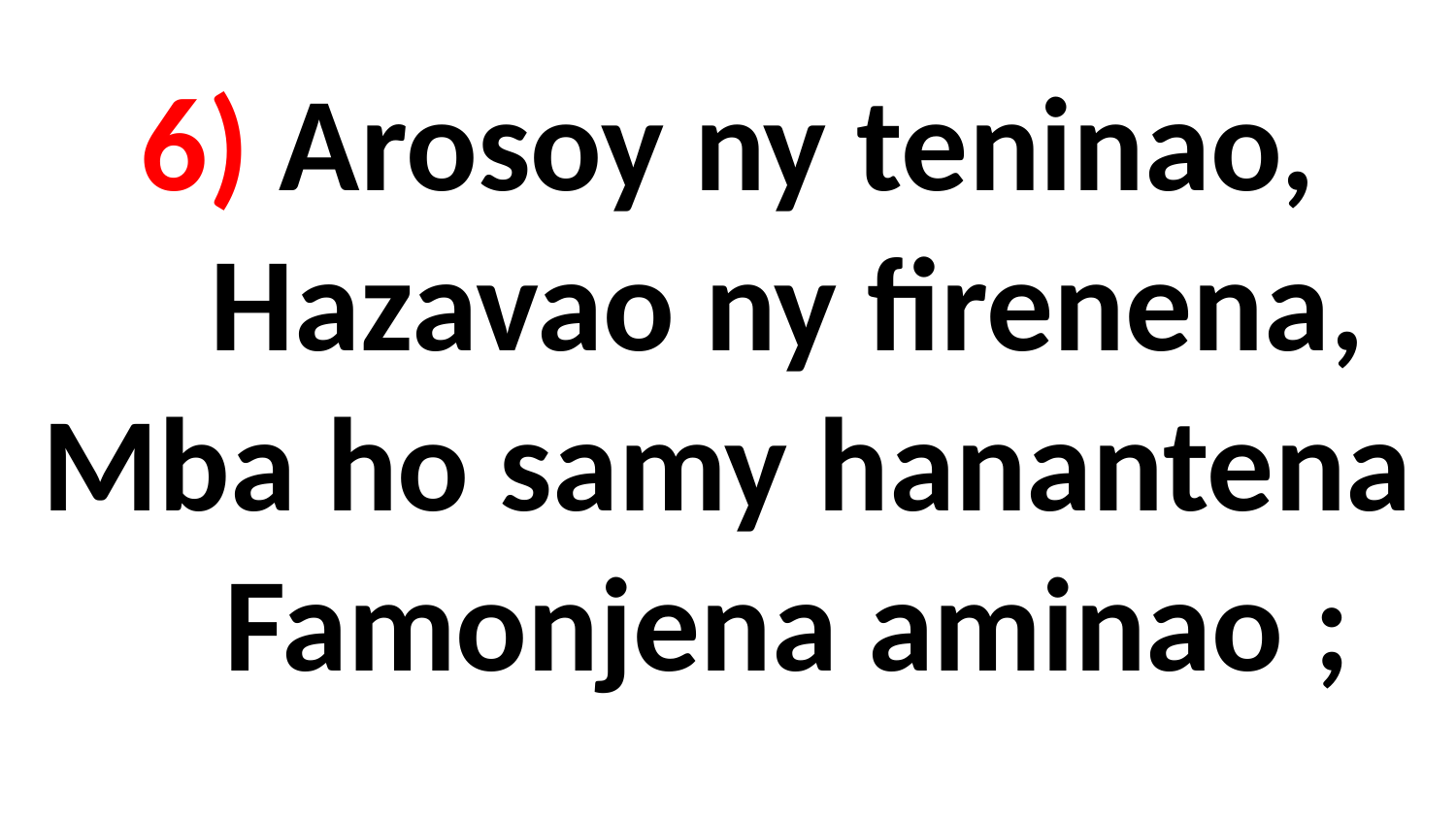

# 6) Arosoy ny teninao, Hazavao ny firenena, Mba ho samy hanantena Famonjena aminao ;